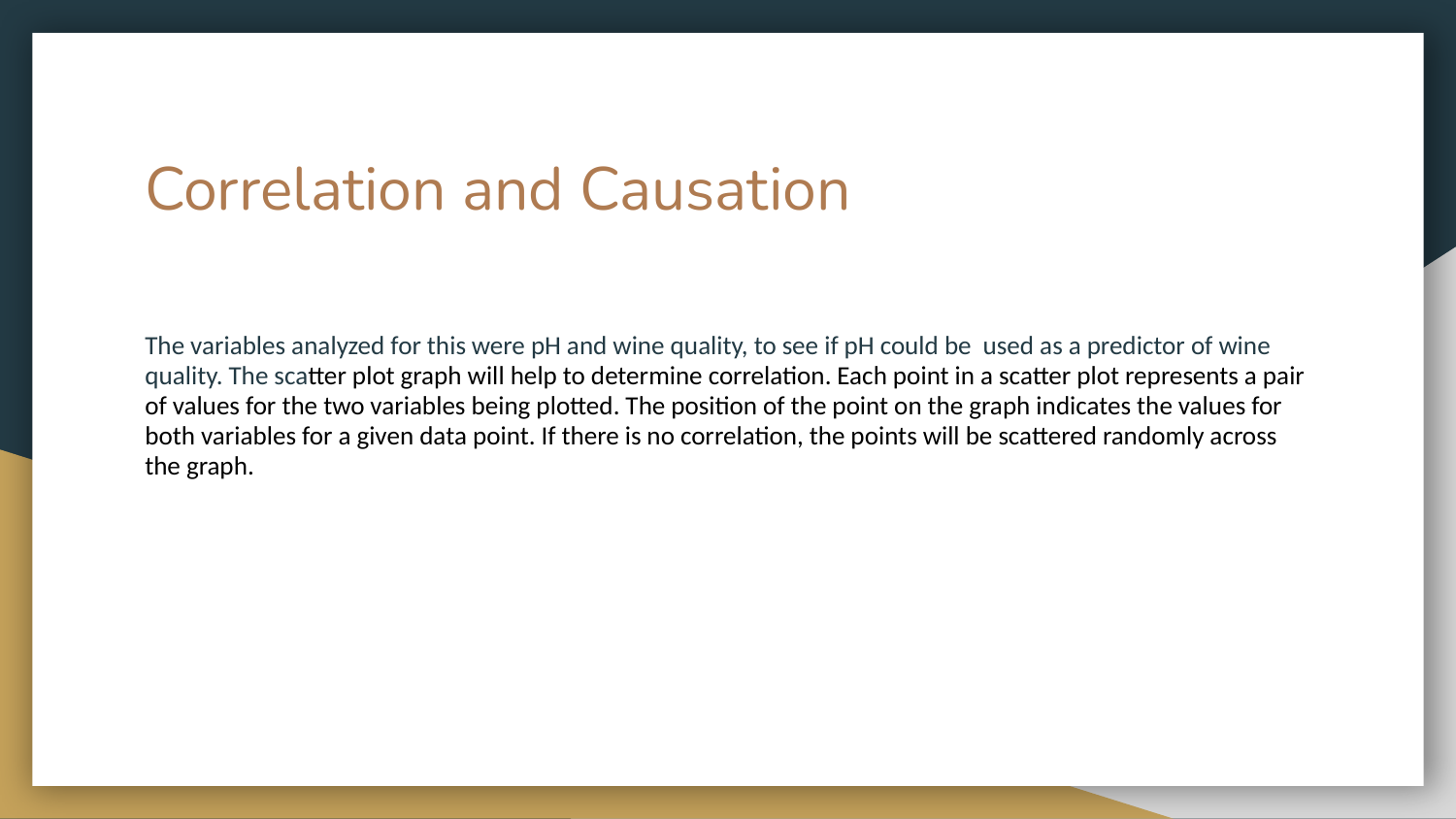

# Correlation and Causation
The variables analyzed for this were pH and wine quality, to see if pH could be  used as a predictor of wine quality. The scatter plot graph will help to determine correlation. Each point in a scatter plot represents a pair of values for the two variables being plotted. The position of the point on the graph indicates the values for both variables for a given data point. If there is no correlation, the points will be scattered randomly across the graph.